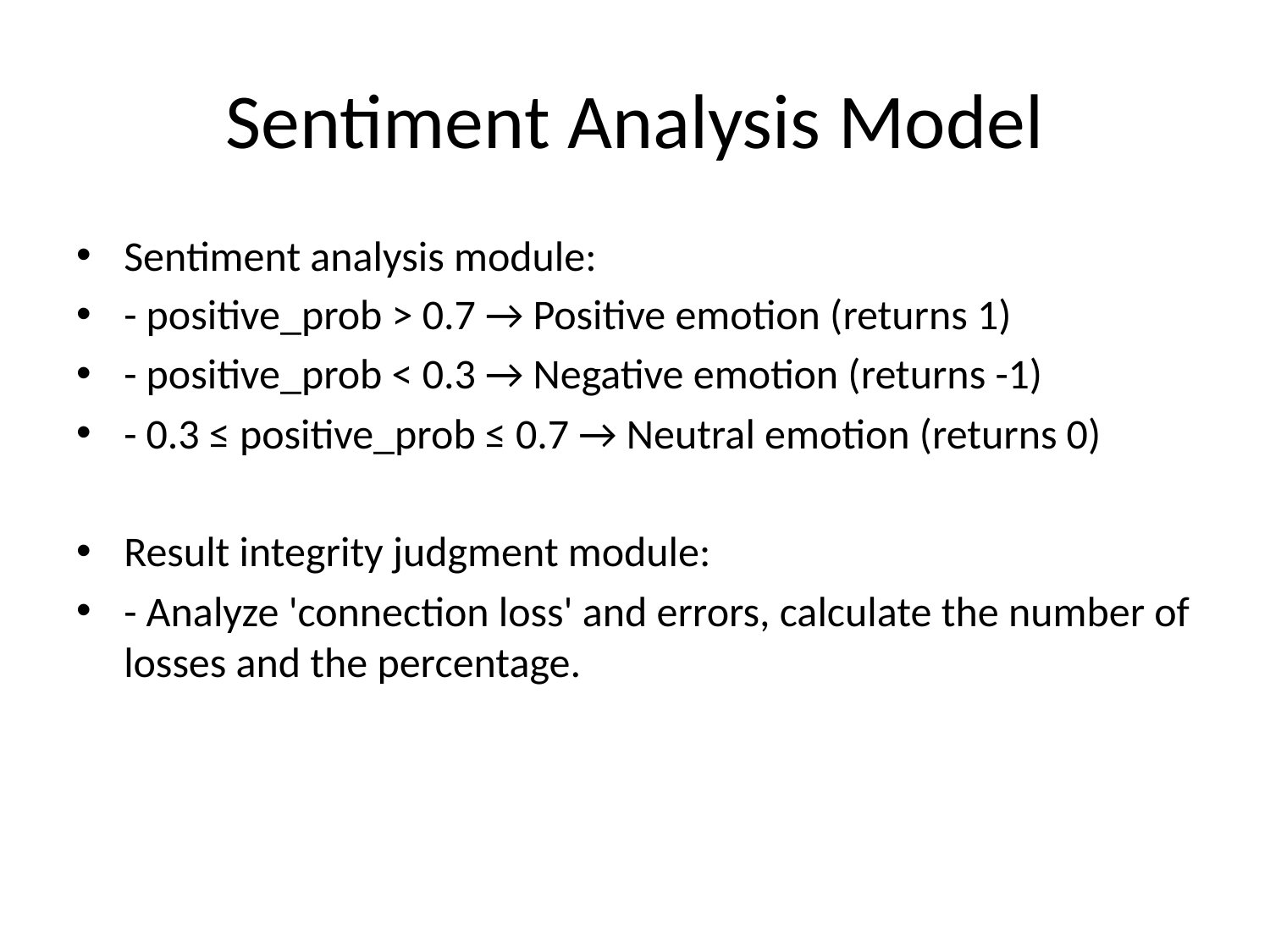

# Sentiment Analysis Model
Sentiment analysis module:
- positive_prob > 0.7 → Positive emotion (returns 1)
- positive_prob < 0.3 → Negative emotion (returns -1)
- 0.3 ≤ positive_prob ≤ 0.7 → Neutral emotion (returns 0)

Result integrity judgment module:
- Analyze 'connection loss' and errors, calculate the number of losses and the percentage.